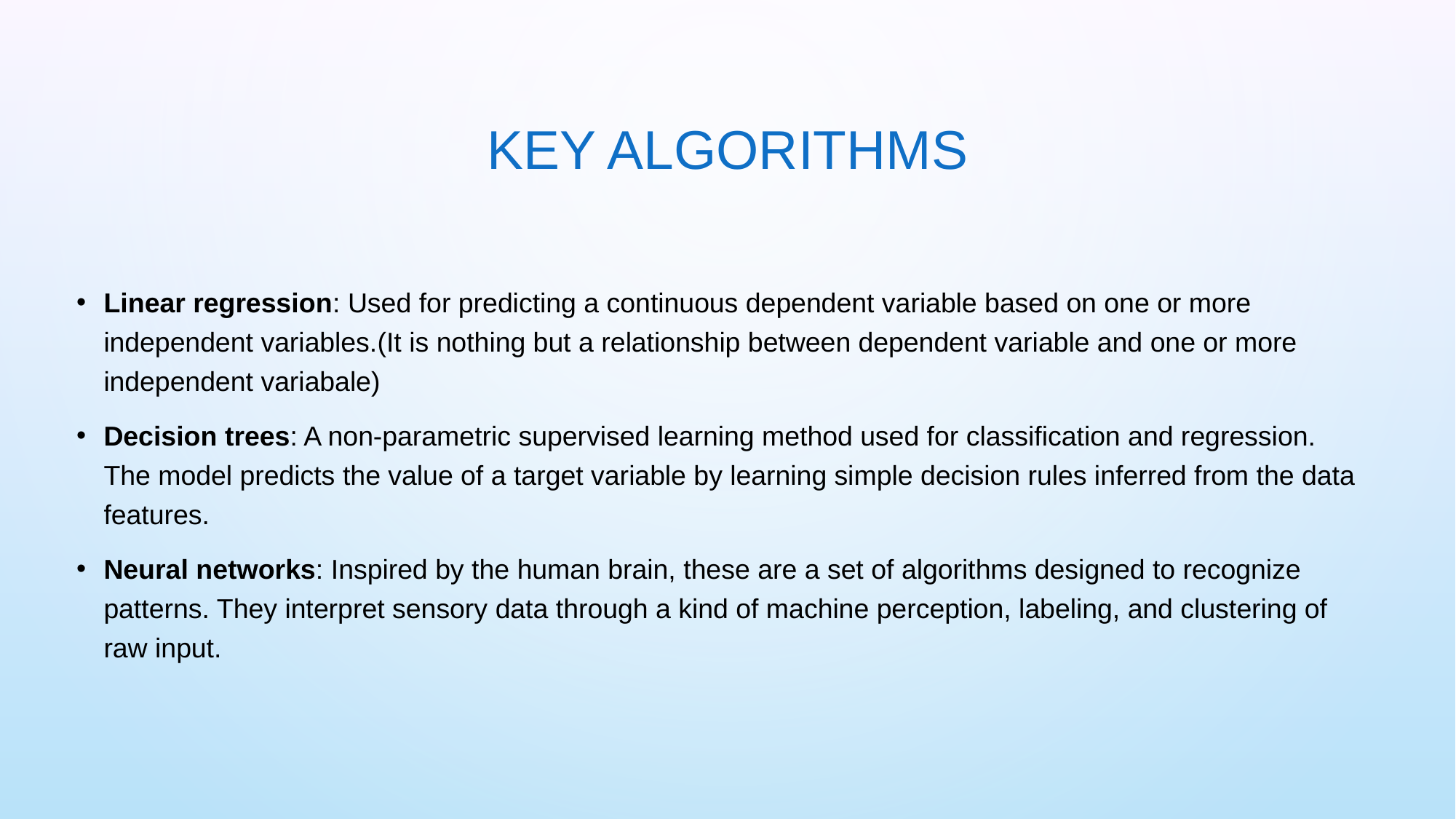

# Key Algorithms
Linear regression: Used for predicting a continuous dependent variable based on one or more independent variables.(It is nothing but a relationship between dependent variable and one or more independent variabale)
Decision trees: A non-parametric supervised learning method used for classification and regression. The model predicts the value of a target variable by learning simple decision rules inferred from the data features.
Neural networks: Inspired by the human brain, these are a set of algorithms designed to recognize patterns. They interpret sensory data through a kind of machine perception, labeling, and clustering of raw input.